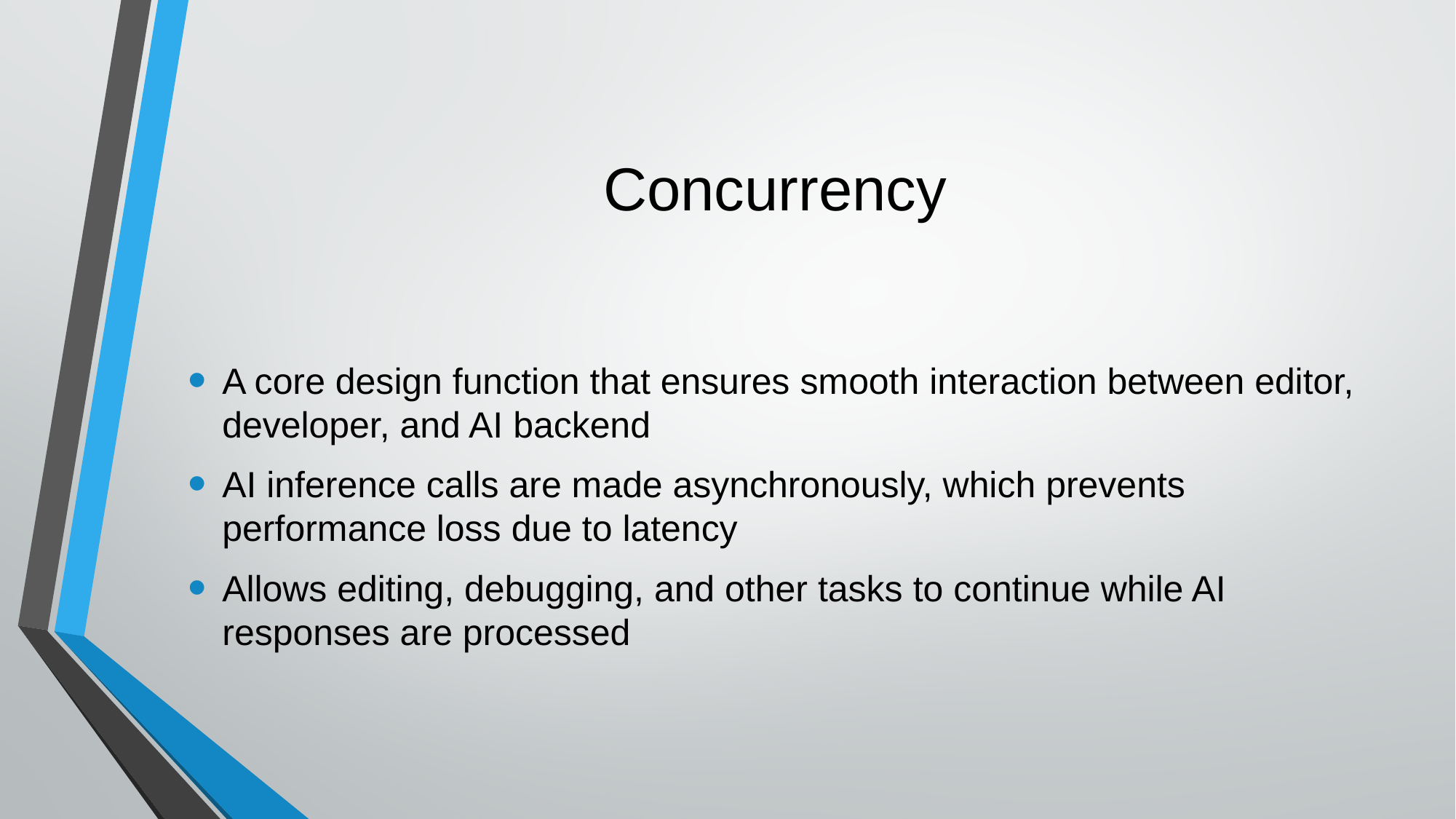

# Concurrency
A core design function that ensures smooth interaction between editor, developer, and AI backend
AI inference calls are made asynchronously, which prevents performance loss due to latency
Allows editing, debugging, and other tasks to continue while AI responses are processed